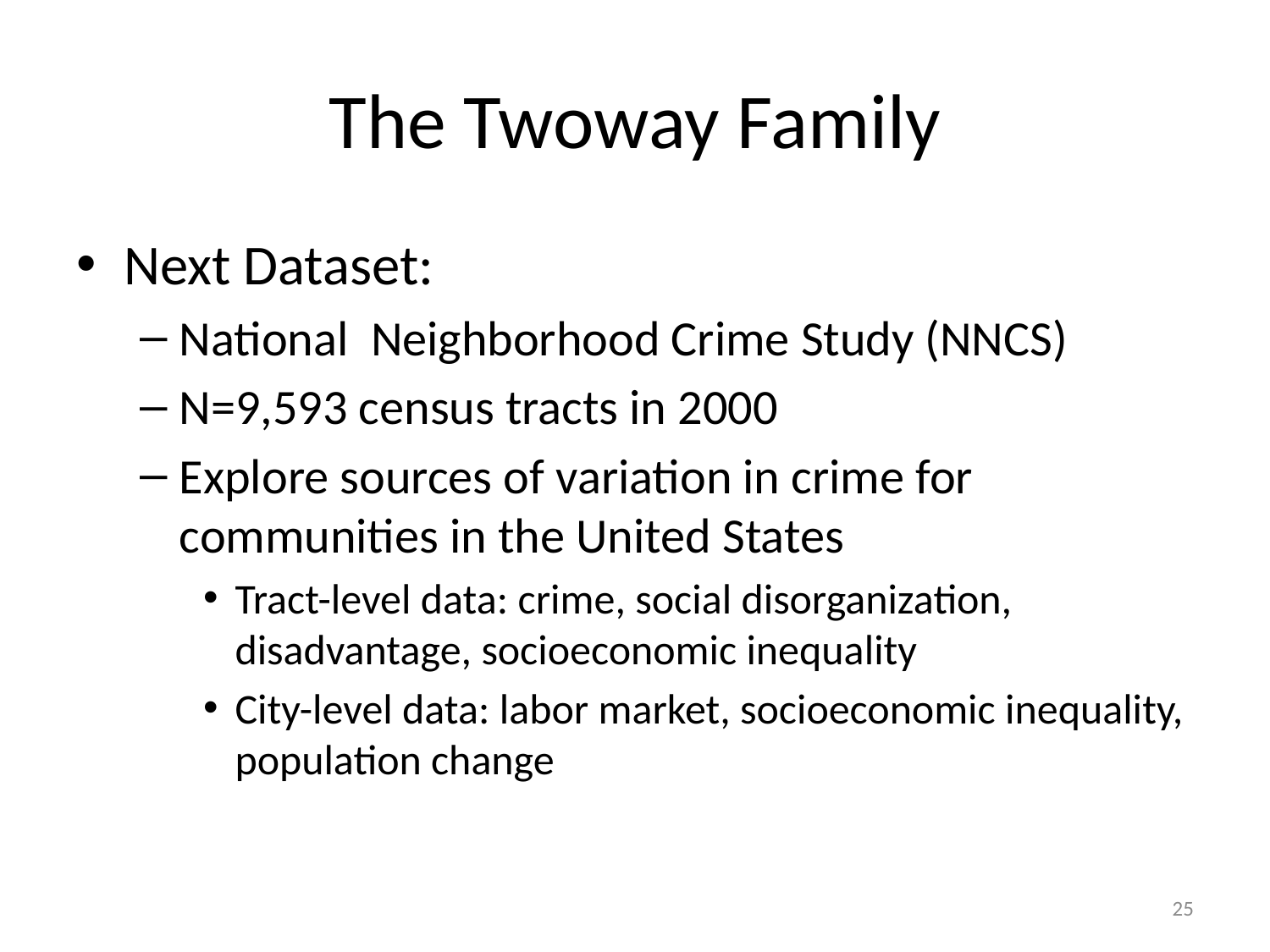

# The Twoway Family
Next Dataset:
National  Neighborhood Crime Study (NNCS)
N=9,593 census tracts in 2000
Explore sources of variation in crime for communities in the United States
Tract-level data: crime, social disorganization, disadvantage, socioeconomic inequality
City-level data: labor market, socioeconomic inequality, population change

25